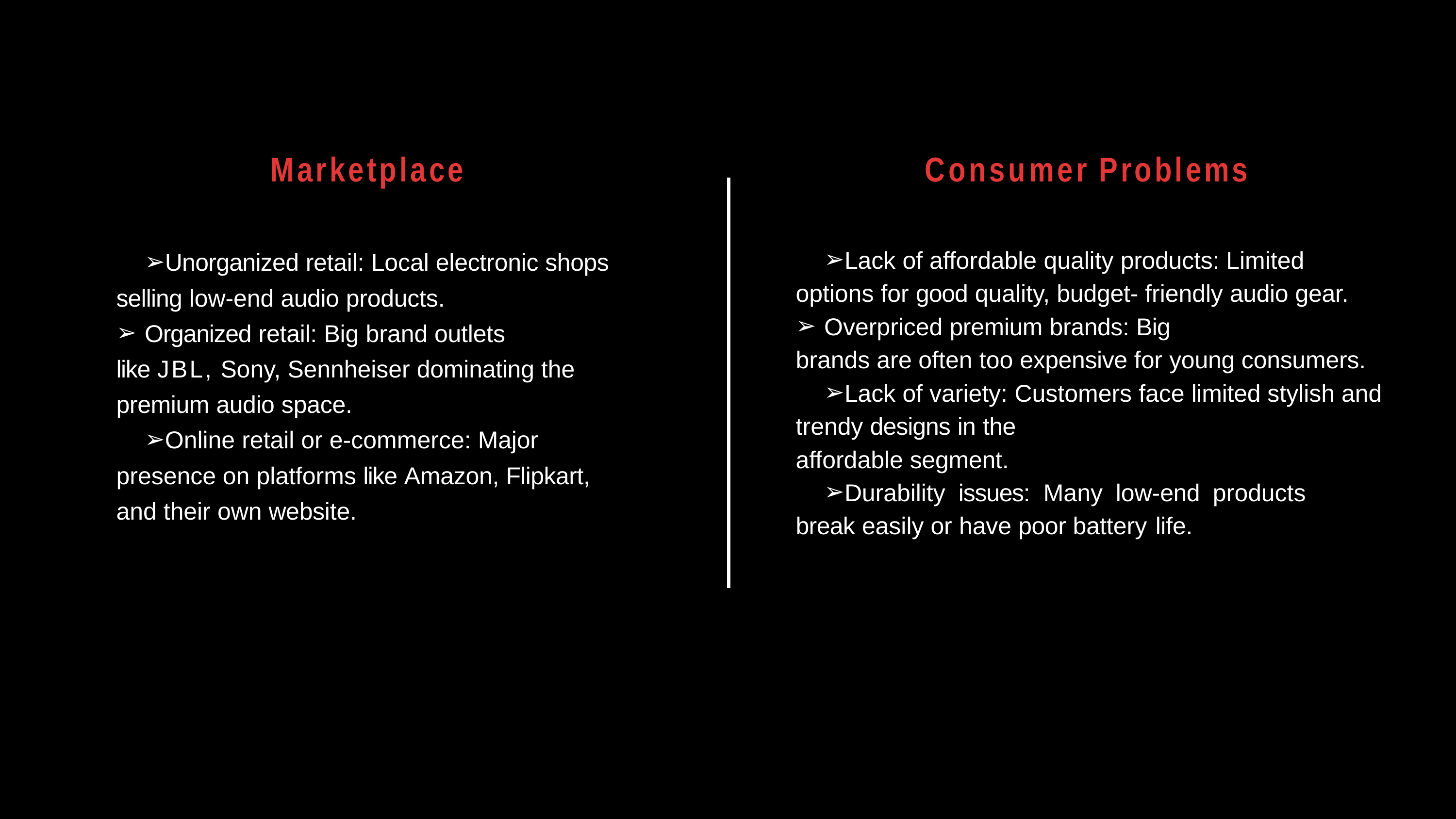

# Marketplace
Consumer Problems

Unorganized retail: Local electronic shops selling low-end audio products.
Organized retail: Big brand outlets
like JBL, Sony, Sennheiser dominating the premium audio space.
Online retail or e-commerce: Major presence on platforms like Amazon, Flipkart, and their own website.
Lack of affordable quality products: Limited options for good quality, budget- friendly audio gear.
Overpriced premium brands: Big
brands are often too expensive for young consumers.
Lack of variety: Customers face limited stylish and trendy designs in the
affordable segment.
Durability issues: Many low-end products break easily or have poor battery life.